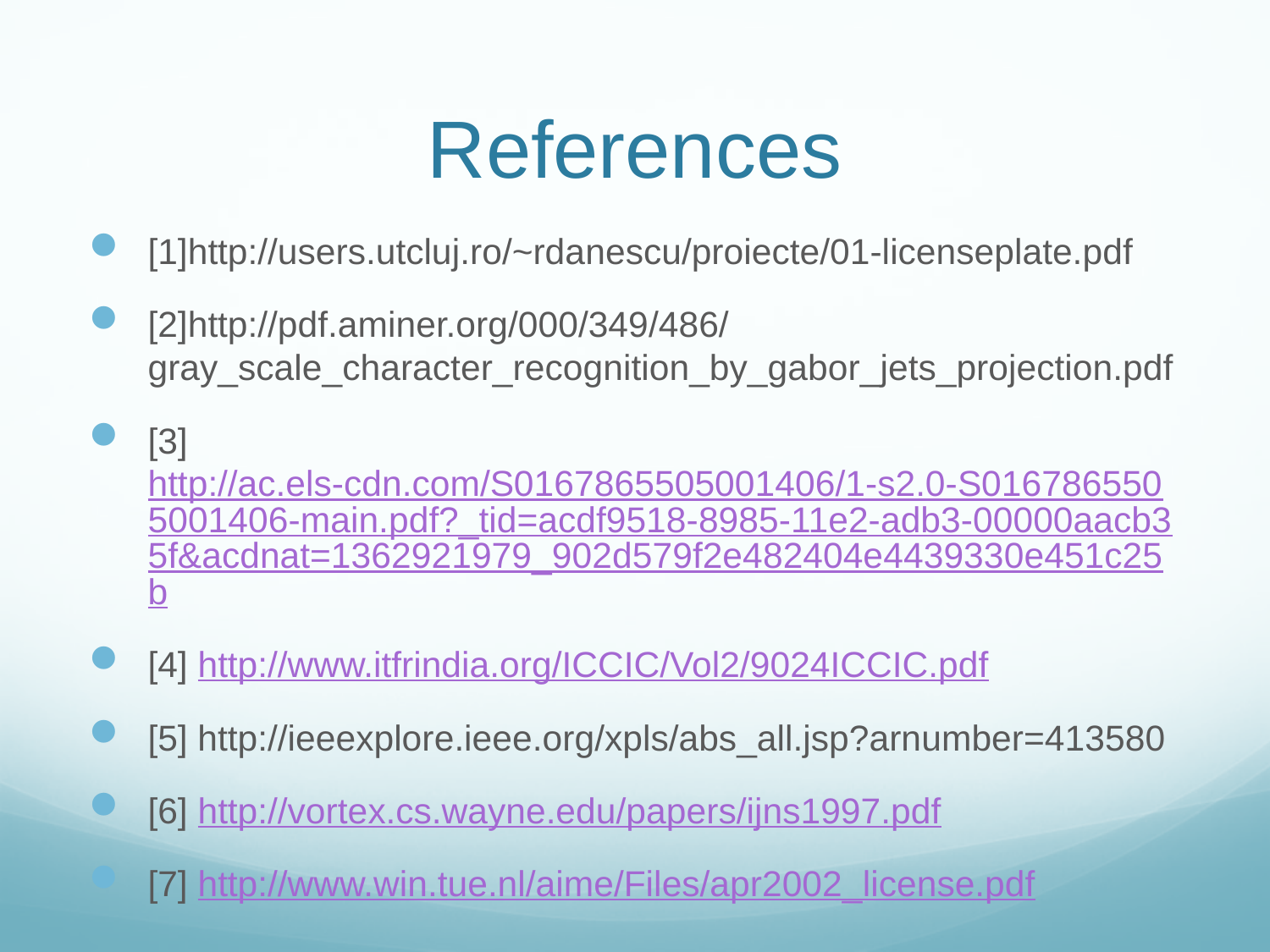

# References
[1]http://users.utcluj.ro/~rdanescu/proiecte/01-licenseplate.pdf
[2]http://pdf.aminer.org/000/349/486/gray_scale_character_recognition_by_gabor_jets_projection.pdf
[3] http://ac.els-cdn.com/S0167865505001406/1-s2.0-S0167865505001406-main.pdf?_tid=acdf9518-8985-11e2-adb3-00000aacb35f&acdnat=1362921979_902d579f2e482404e4439330e451c25b
[4] http://www.itfrindia.org/ICCIC/Vol2/9024ICCIC.pdf
[5] http://ieeexplore.ieee.org/xpls/abs_all.jsp?arnumber=413580
[6] http://vortex.cs.wayne.edu/papers/ijns1997.pdf
[7] http://www.win.tue.nl/aime/Files/apr2002_license.pdf